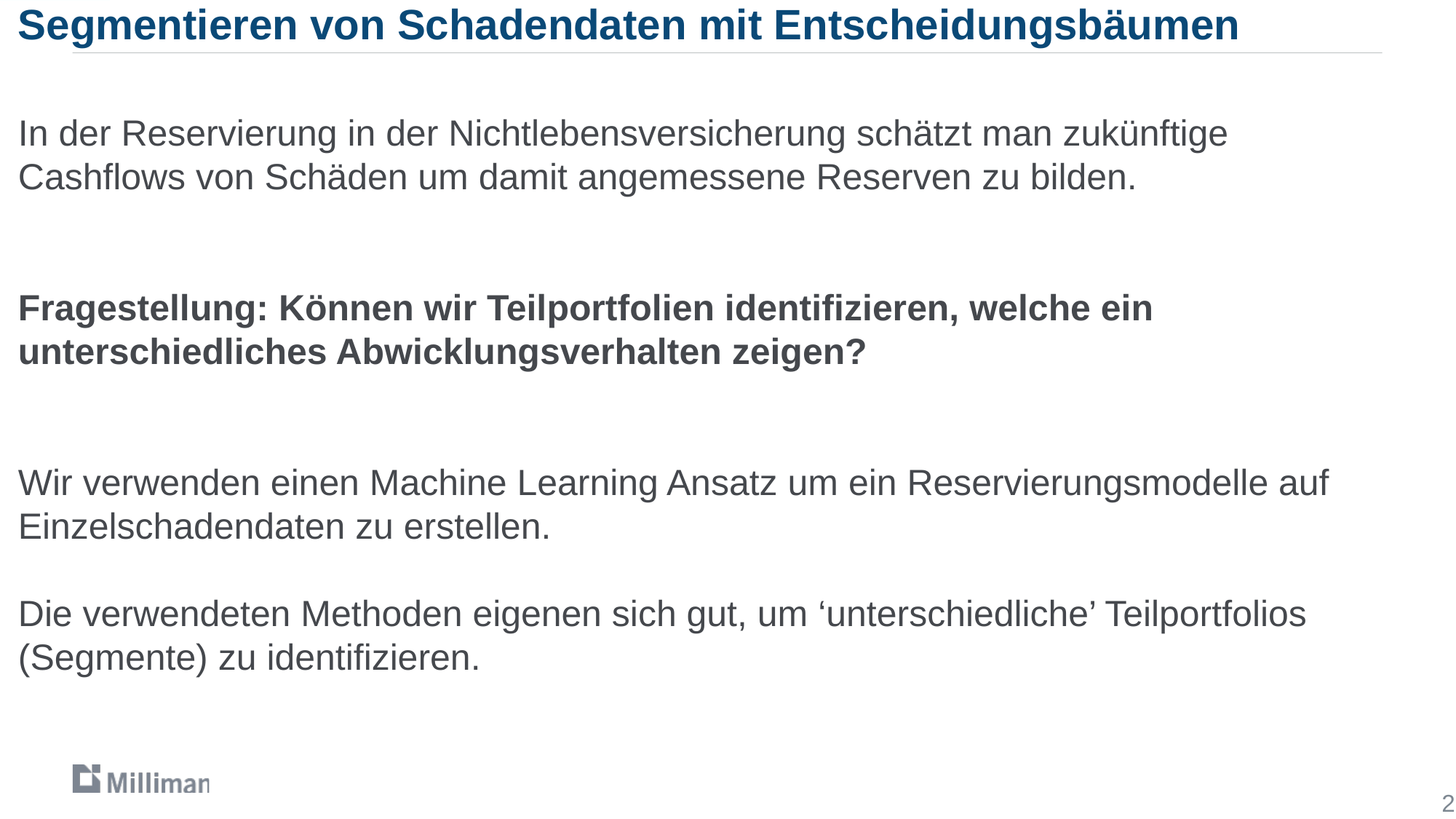

# Segmentieren von Schadendaten mit Entscheidungsbäumen

In der Reservierung in der Nichtlebensversicherung schätzt man zukünftige Cashflows von Schäden um damit angemessene Reserven zu bilden.

Fragestellung: Können wir Teilportfolien identifizieren, welche ein unterschiedliches Abwicklungsverhalten zeigen?

Wir verwenden einen Machine Learning Ansatz um ein Reservierungsmodelle auf Einzelschadendaten zu erstellen.

Die verwendeten Methoden eigenen sich gut, um ‘unterschiedliche’ Teilportfolios (Segmente) zu identifizieren.
2